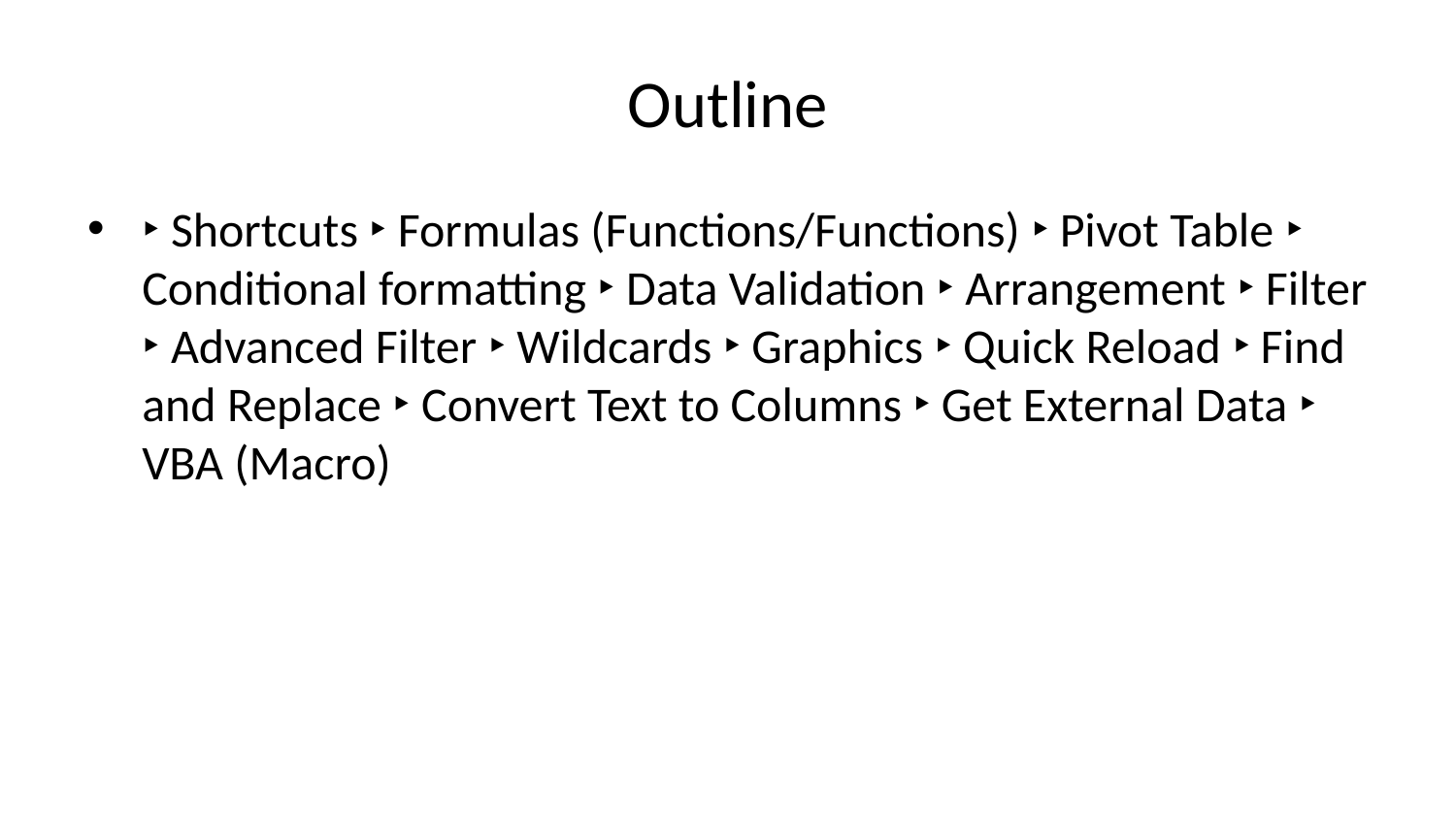

# Outline
‣ Shortcuts ‣ Formulas (Functions/Functions) ‣ Pivot Table ‣ Conditional formatting ‣ Data Validation ‣ Arrangement ‣ Filter ‣ Advanced Filter ‣ Wildcards ‣ Graphics ‣ Quick Reload ‣ Find and Replace ‣ Convert Text to Columns ‣ Get External Data ‣ VBA (Macro)